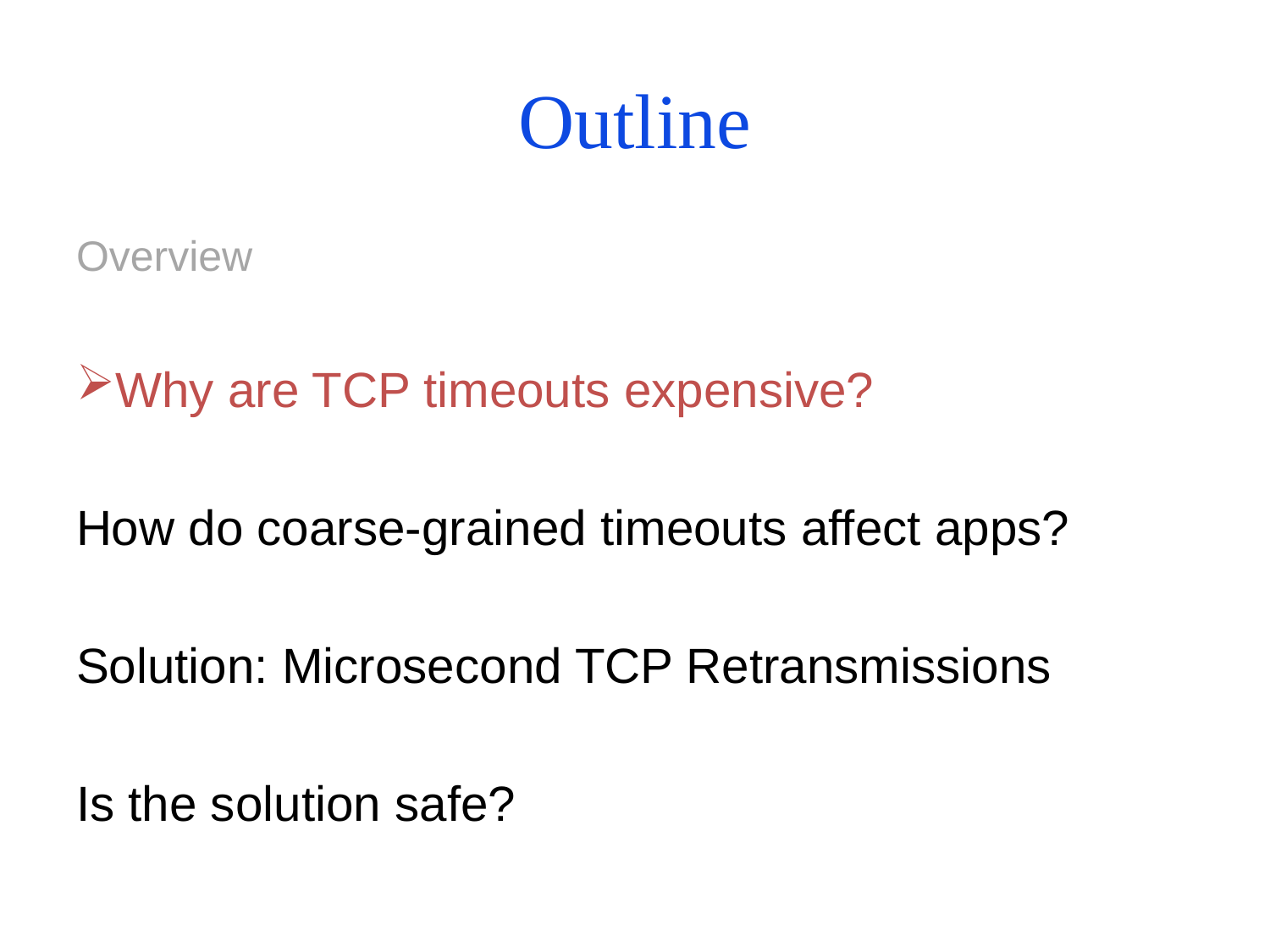

# Outline
Overview

Why are TCP timeouts expensive?

How do coarse-grained timeouts affect apps?

Solution: Microsecond TCP Retransmissions

Is the solution safe?